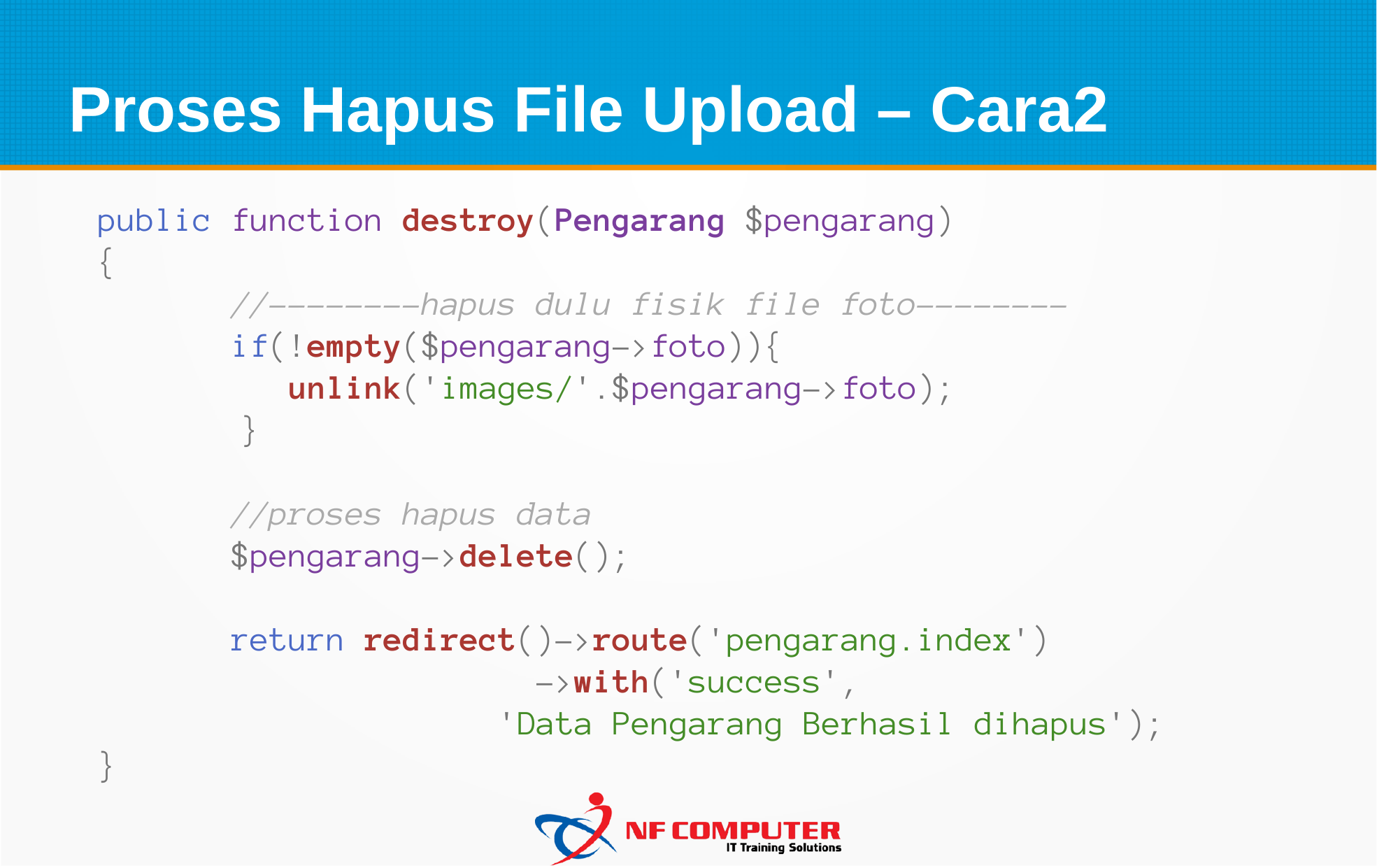

Proses Hapus File Upload – Cara2
 public function destroy(Pengarang $pengarang)
 {
        //--------hapus dulu fisik file foto--------
        if(!empty($pengarang->foto)){
		unlink('images/'.$pengarang->foto);
	   }
        //proses hapus data
        $pengarang->delete();

        return redirect()->route('pengarang.index')
                        ->with('success',
				'Data Pengarang Berhasil dihapus');
 }